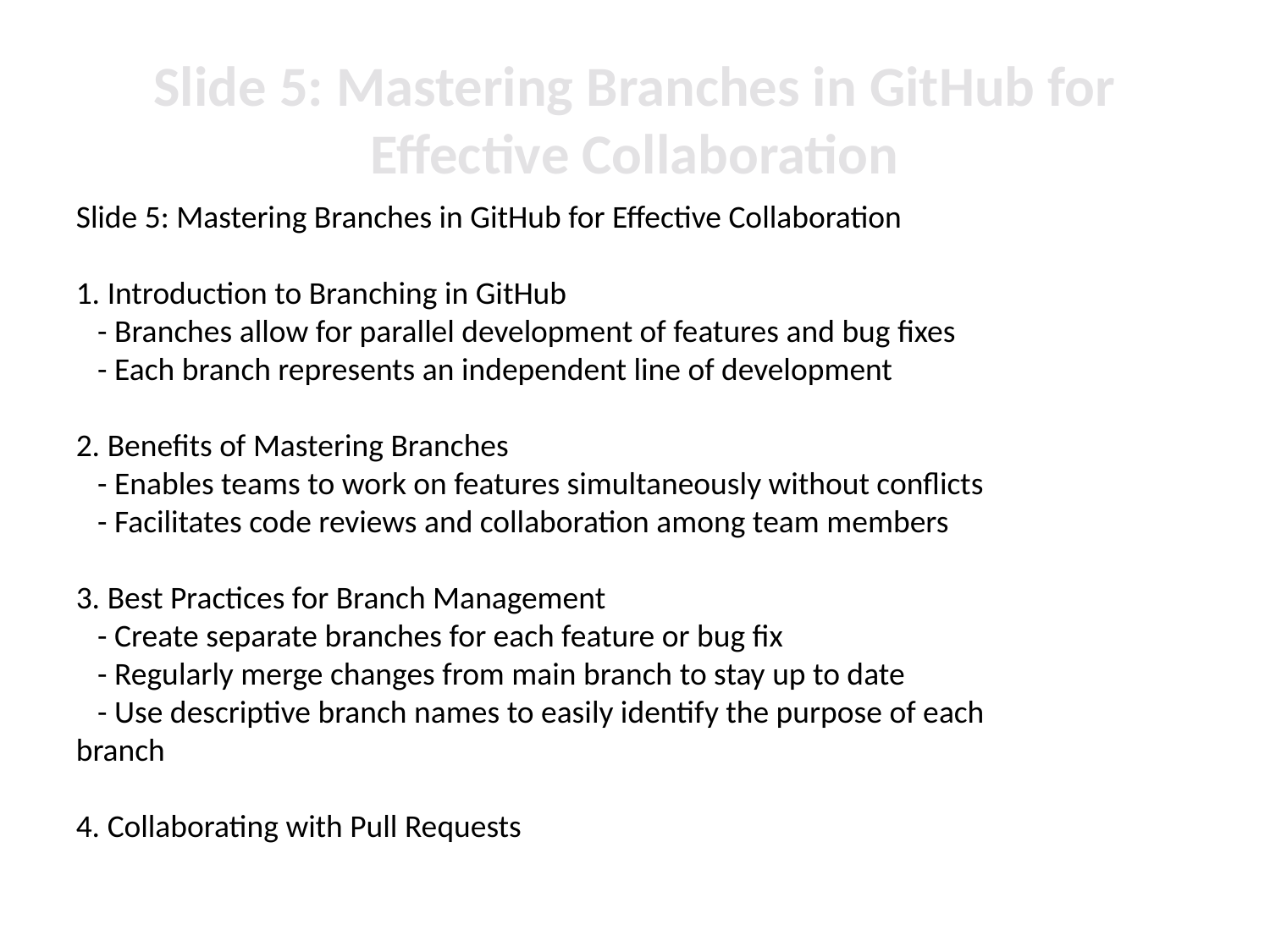

# Slide 5: Mastering Branches in GitHub for Effective Collaboration

Slide 5: Mastering Branches in GitHub for Effective Collaboration
1. Introduction to Branching in GitHub
   - Branches allow for parallel development of features and bug fixes
   - Each branch represents an independent line of development
2. Benefits of Mastering Branches
   - Enables teams to work on features simultaneously without conflicts
   - Facilitates code reviews and collaboration among team members
3. Best Practices for Branch Management
   - Create separate branches for each feature or bug fix
   - Regularly merge changes from main branch to stay up to date
   - Use descriptive branch names to easily identify the purpose of each branch
4. Collaborating with Pull Requests